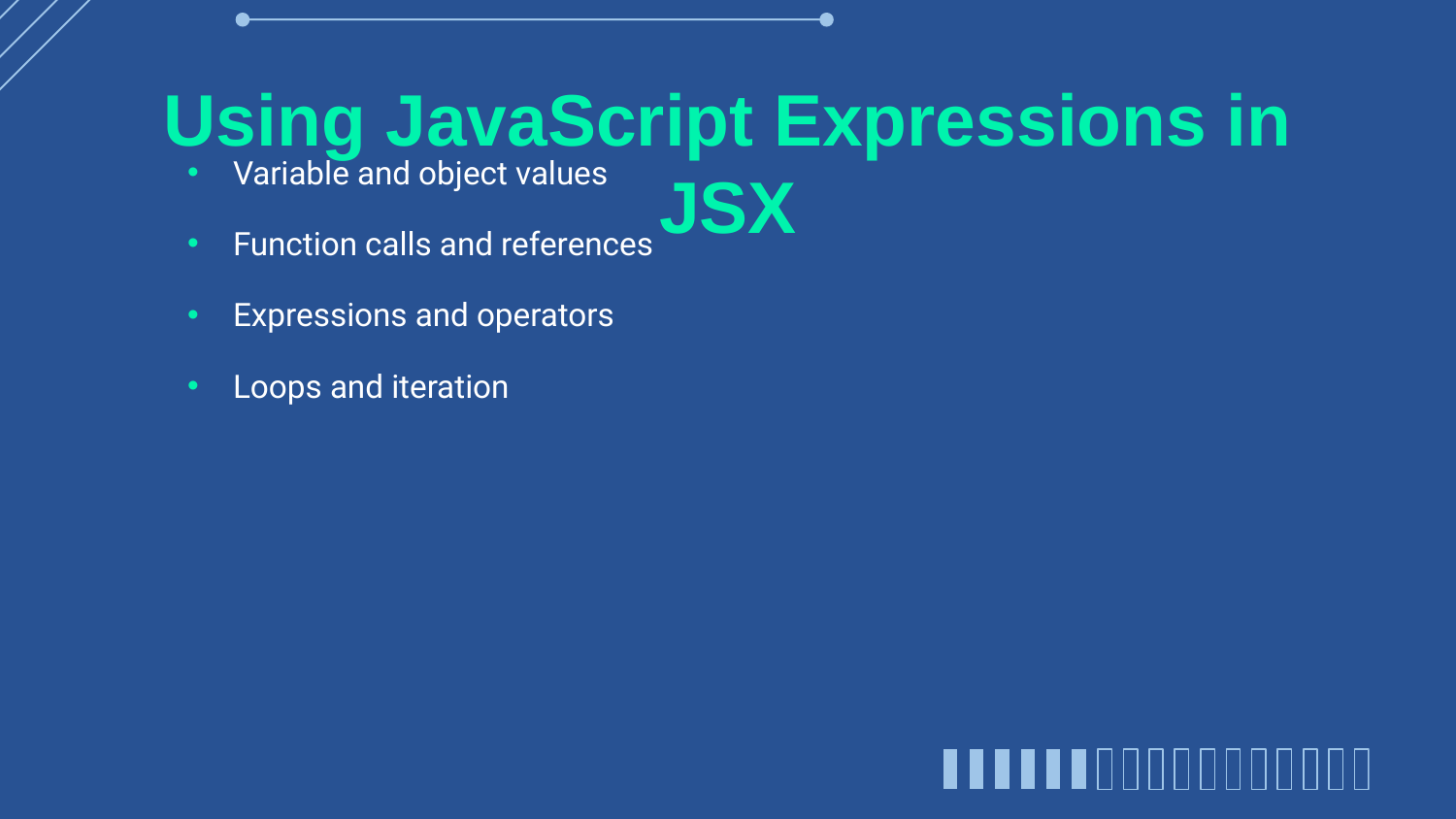

# Using JavaScript Expressions in JSX
Variable and object values
Function calls and references
Expressions and operators
Loops and iteration